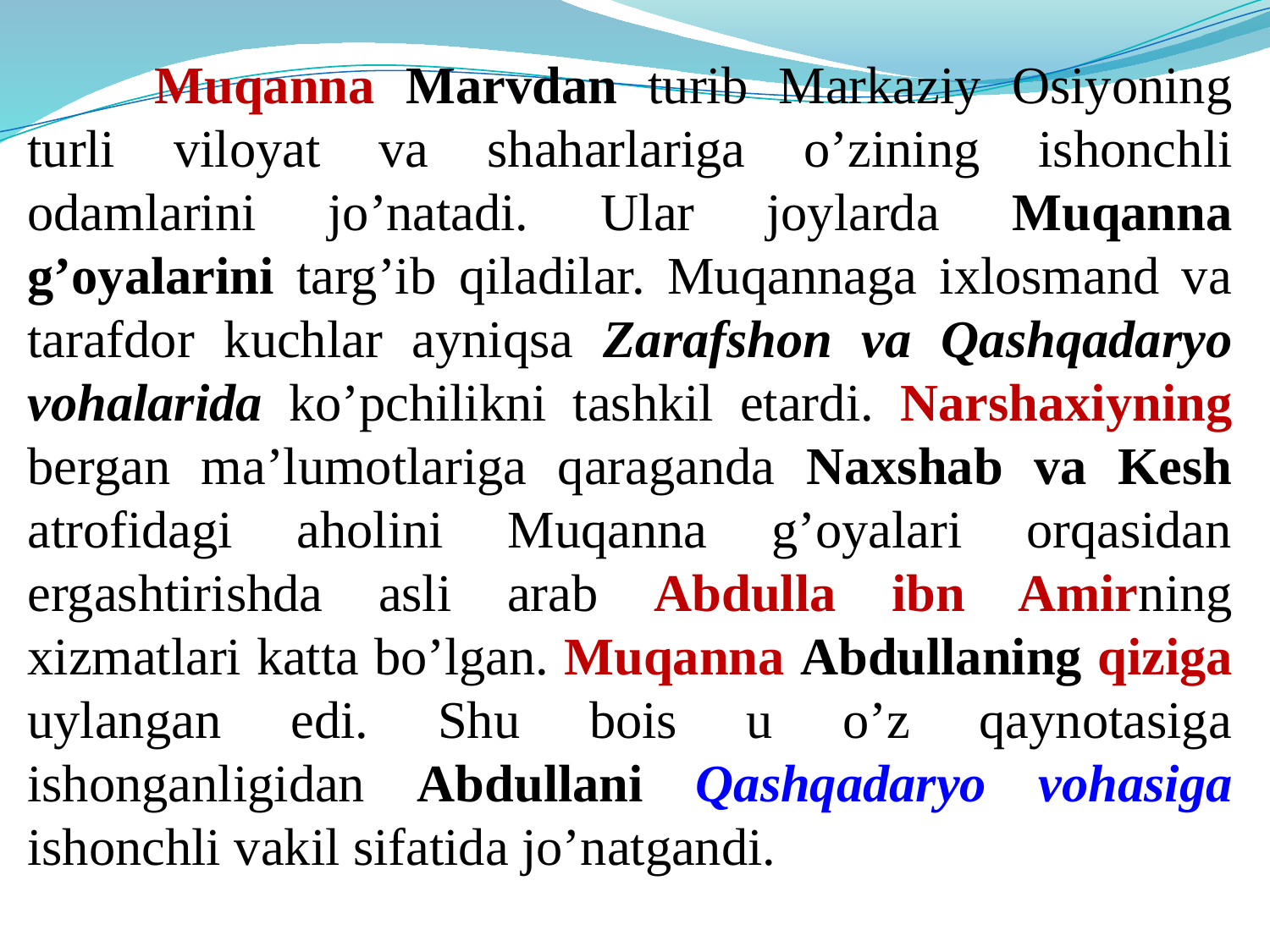

Muqanna Marvdan turib Markaziy Osiyoning turli viloyat va shaharlariga o’zining ishonchli odamlarini jo’natadi. Ular joylarda Muqanna g’oyalarini targ’ib qiladilar. Muqannaga ixlosmand va tarafdor kuchlar ayniqsa Zarafshon va Qashqadaryo vohalarida ko’pchilikni tashkil etardi. Narshaxiyning bergan ma’lumotlariga qaraganda Naxshab va Kesh atrofidagi aholini Muqanna g’oyalari orqasidan ergashtirishda asli arab Abdulla ibn Amirning xizmatlari katta bo’lgan. Muqanna Abdullaning qiziga uylangan edi. Shu bois u o’z qaynotasiga ishonganligidan Abdullani Qashqadaryo vohasiga ishonchli vakil sifatida jo’natgandi.